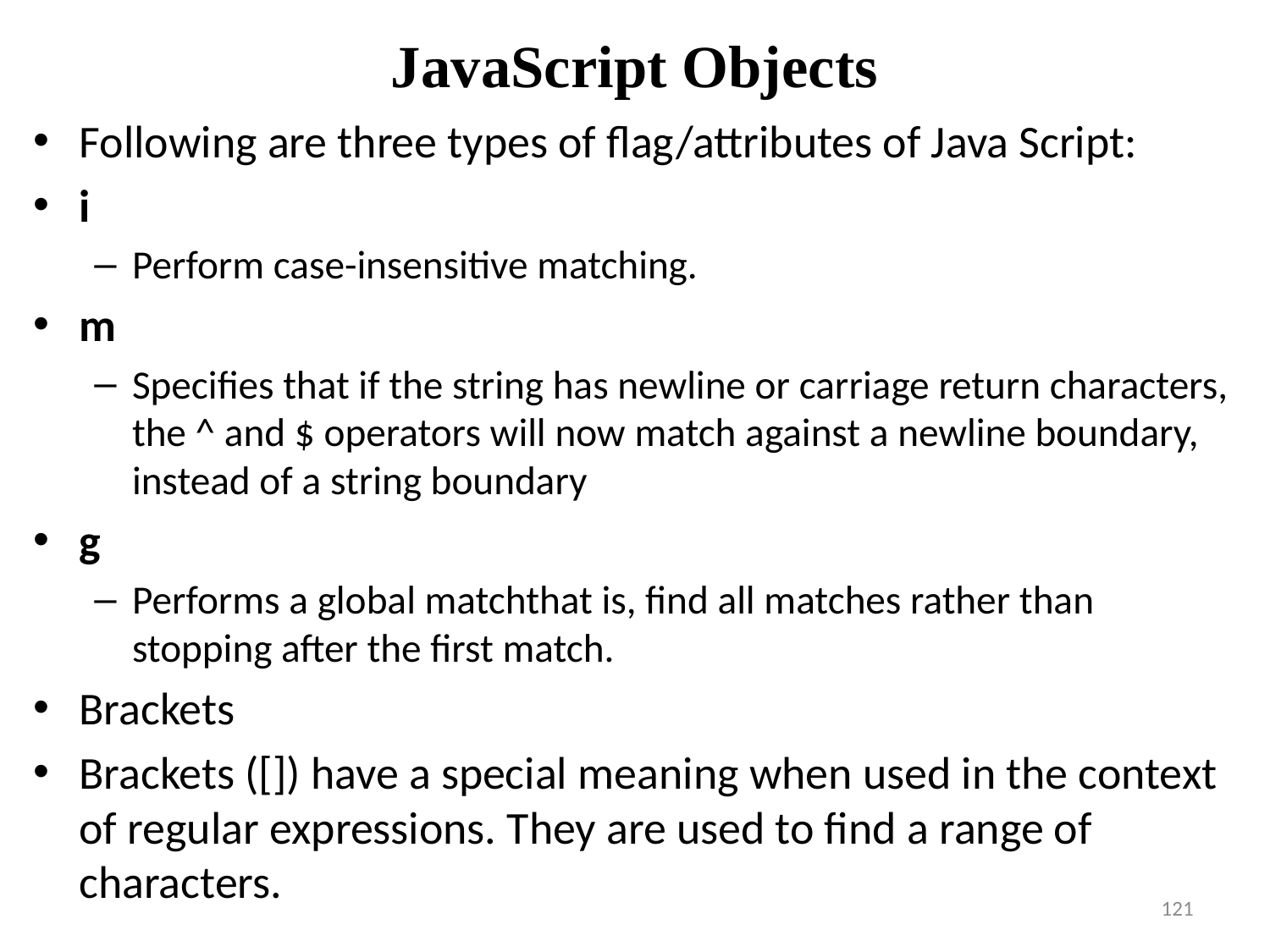

# JavaScript Objects
Following are three types of flag/attributes of Java Script:
i
Perform case-insensitive matching.
m
Specifies that if the string has newline or carriage return characters, the ^ and $ operators will now match against a newline boundary, instead of a string boundary
g
Performs a global matchthat is, find all matches rather than stopping after the first match.
Brackets
Brackets ([]) have a special meaning when used in the context of regular expressions. They are used to find a range of characters.

121